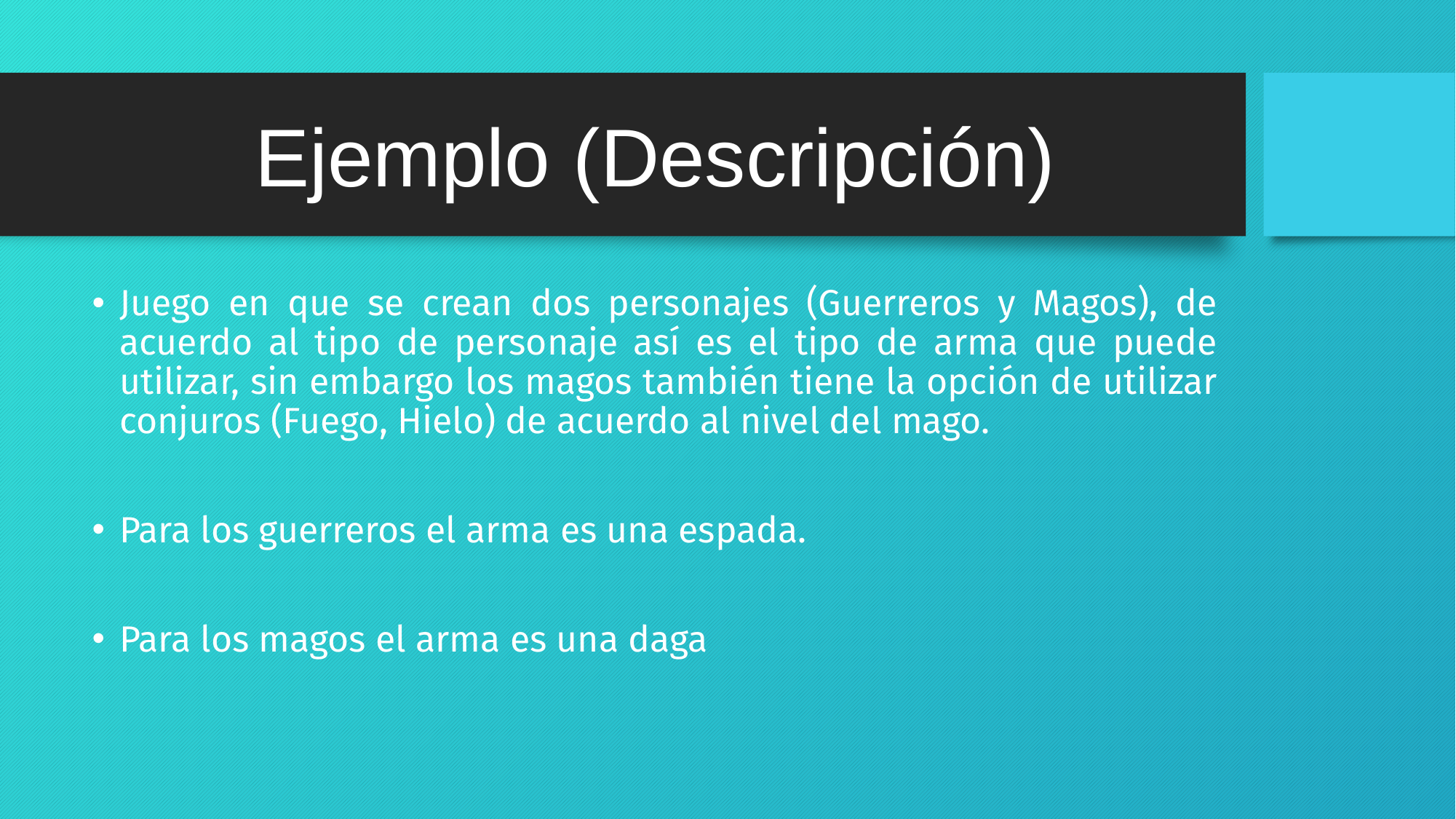

# Ejemplo (Descripción)
Juego en que se crean dos personajes (Guerreros y Magos), de acuerdo al tipo de personaje así es el tipo de arma que puede utilizar, sin embargo los magos también tiene la opción de utilizar conjuros (Fuego, Hielo) de acuerdo al nivel del mago.

Para los guerreros el arma es una espada.

Para los magos el arma es una daga